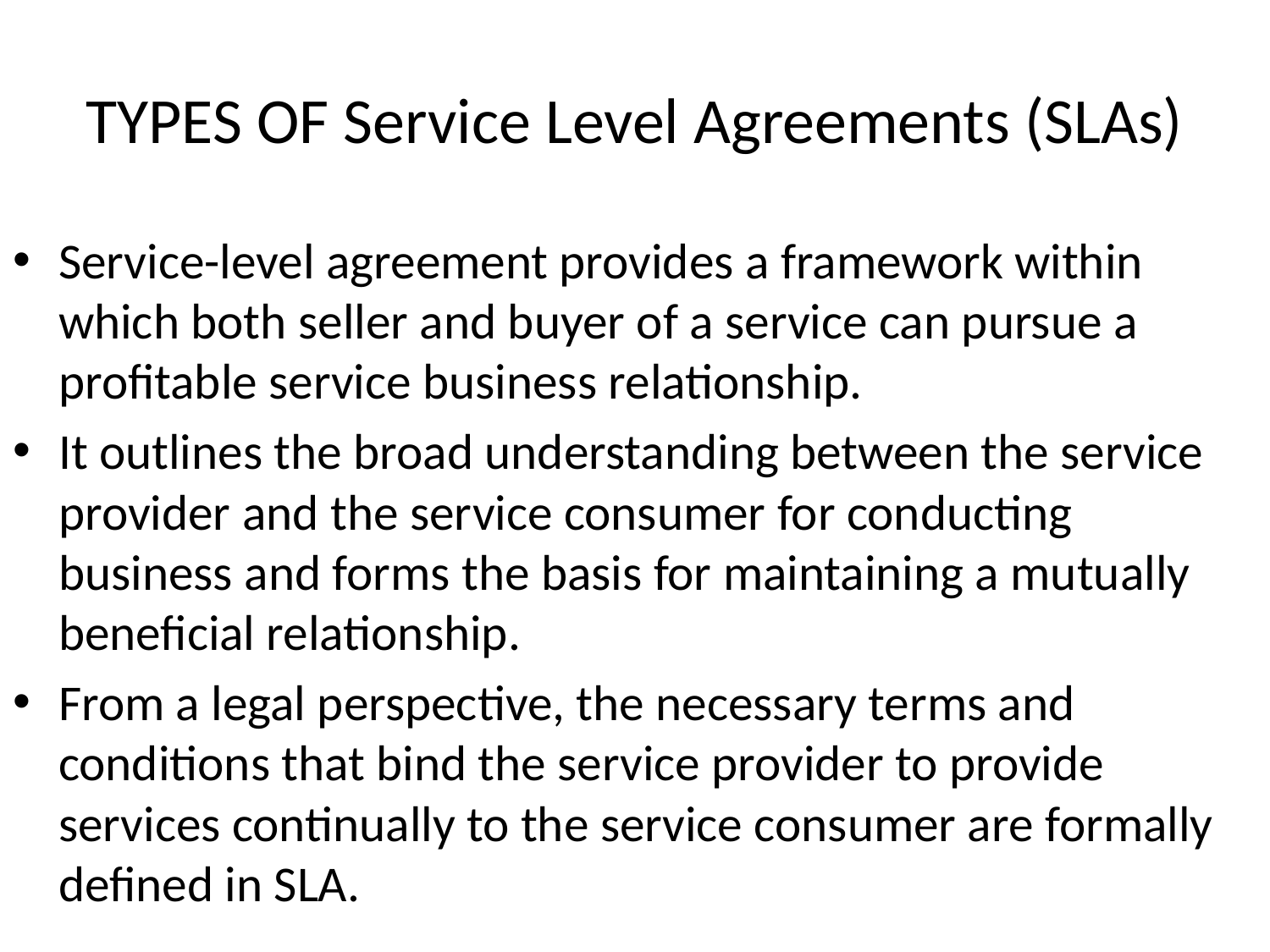

# TYPES OF Service Level Agreements (SLAs)
Service-level agreement provides a framework within which both seller and buyer of a service can pursue a profitable service business relationship.
It outlines the broad understanding between the service provider and the service consumer for conducting business and forms the basis for maintaining a mutually beneficial relationship.
From a legal perspective, the necessary terms and conditions that bind the service provider to provide services continually to the service consumer are formally defined in SLA.